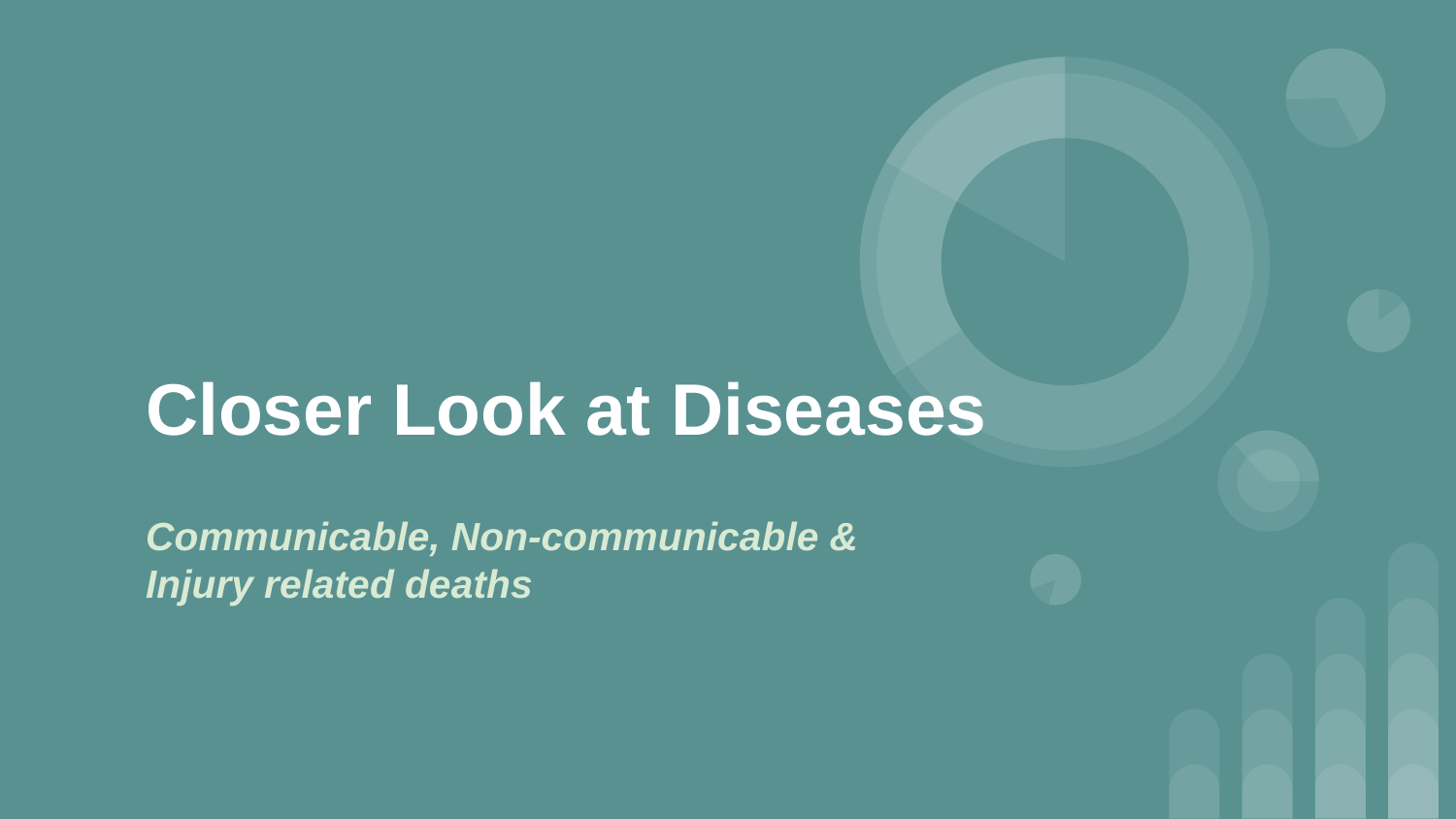

# Closer Look at Diseases
Communicable, Non-communicable & Injury related deaths